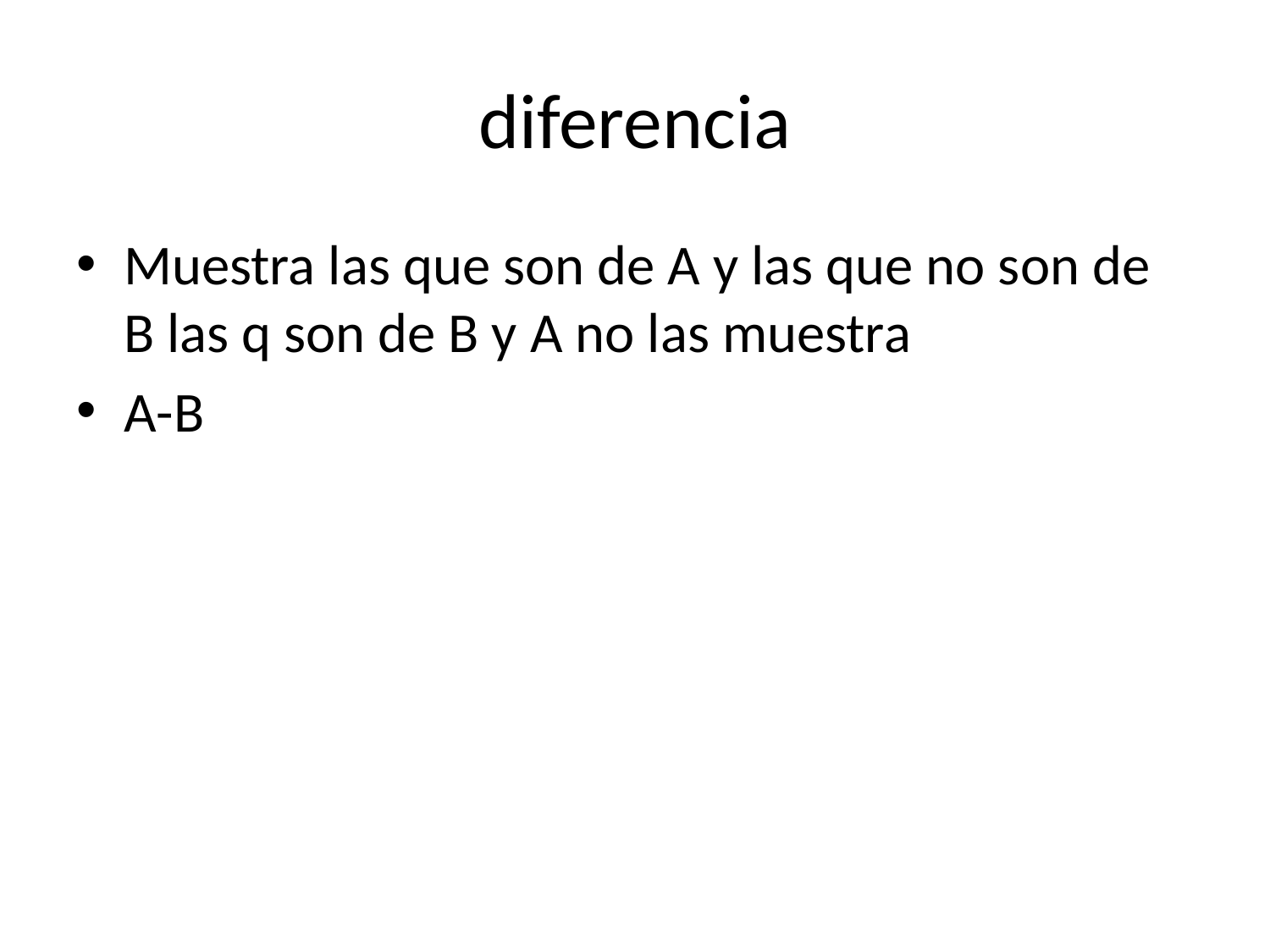

# diferencia
Muestra las que son de A y las que no son de B las q son de B y A no las muestra
A-B